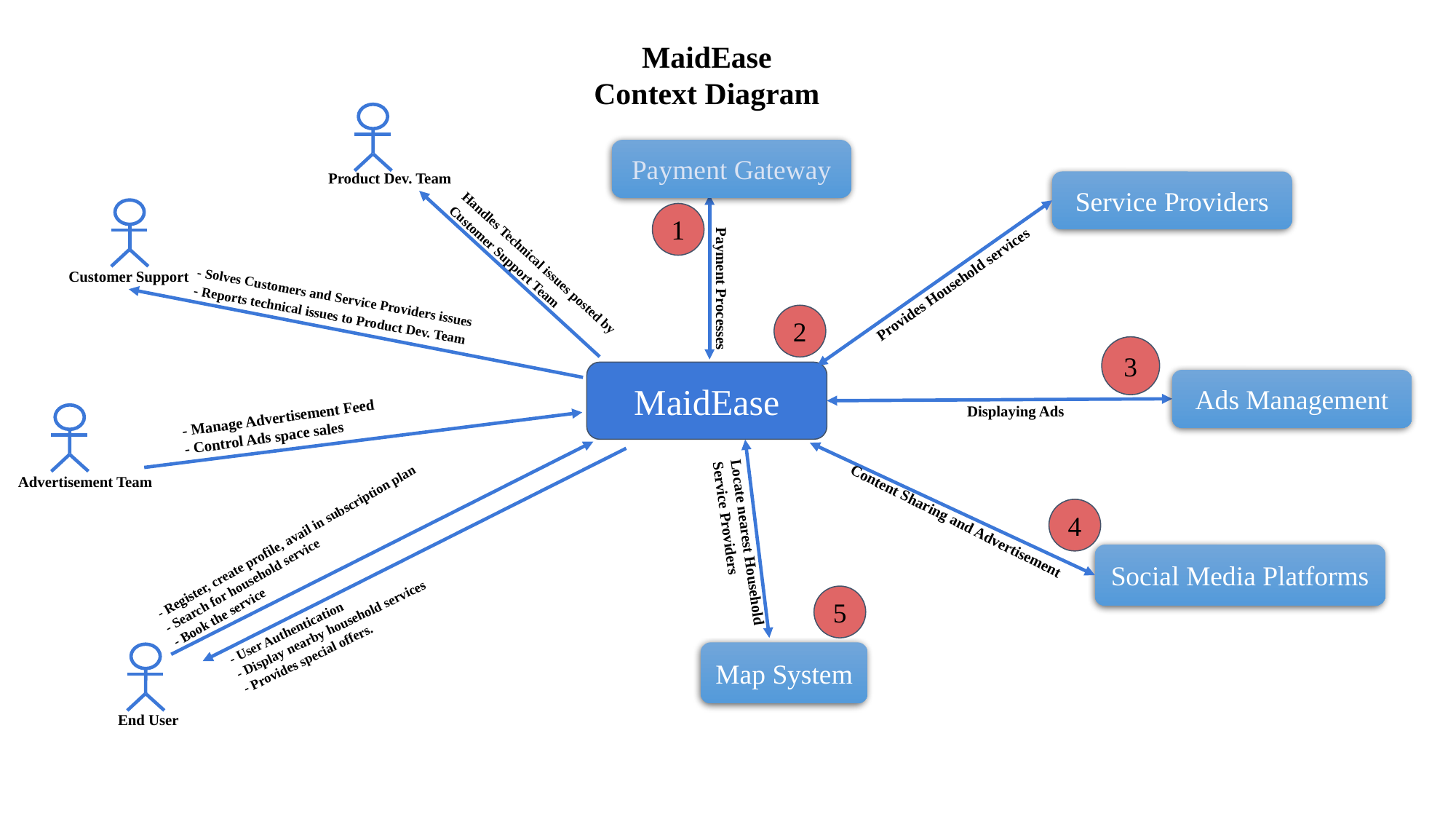

MaidEase
Context Diagram

Payment Gateway
Product Dev. Team
Service Providers

1
Handles Technical issues posted by Customer Support Team
Customer Support
Provides Household services
Payment Processes
- Solves Customers and Service Providers issues
- Reports technical issues to Product Dev. Team
2
3
MaidEase
Ads Management
Displaying Ads
- Manage Advertisement Feed
- Control Ads space sales

Advertisement Team
4
- Register, create profile, avail in subscription plan
- Search for household service
- Book the service

Content Sharing and Advertisement
Locate nearest Household Service Providers
Social Media Platforms
- User Authentication
- Display nearby household services
- Provides special offers.
5
Map System

End User